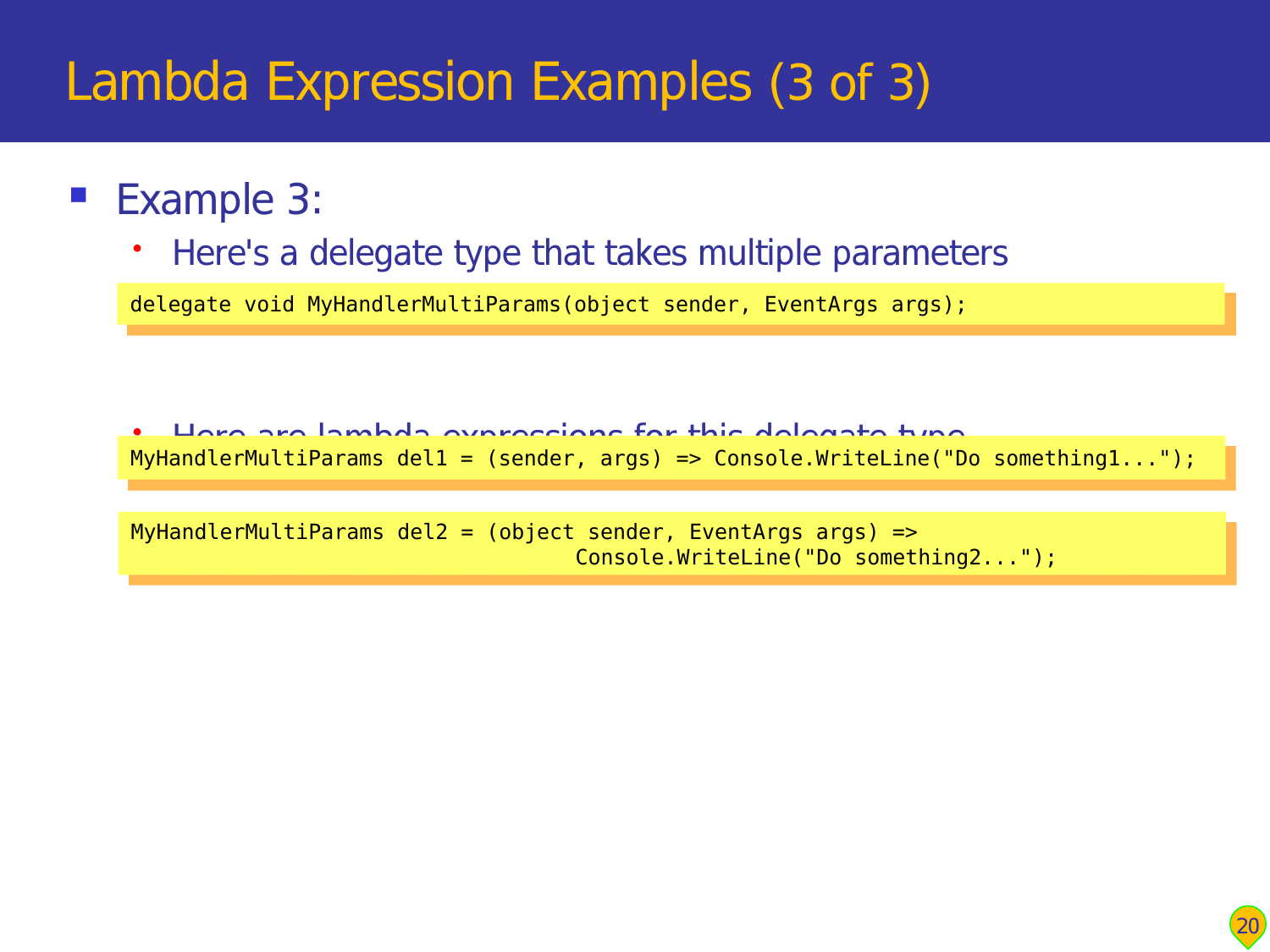

# Lambda Expression Examples (3 of 3)
Example 3:
Here's a delegate type that takes multiple parameters

Here are lambda expressions for this delegate type

delegate void MyHandlerMultiParams(object sender, EventArgs args);
MyHandlerMultiParams del1 = (sender, args) => Console.WriteLine("Do something1...");
MyHandlerMultiParams del2 = (object sender, EventArgs args) =>
                                   Console.WriteLine("Do something2...");
20